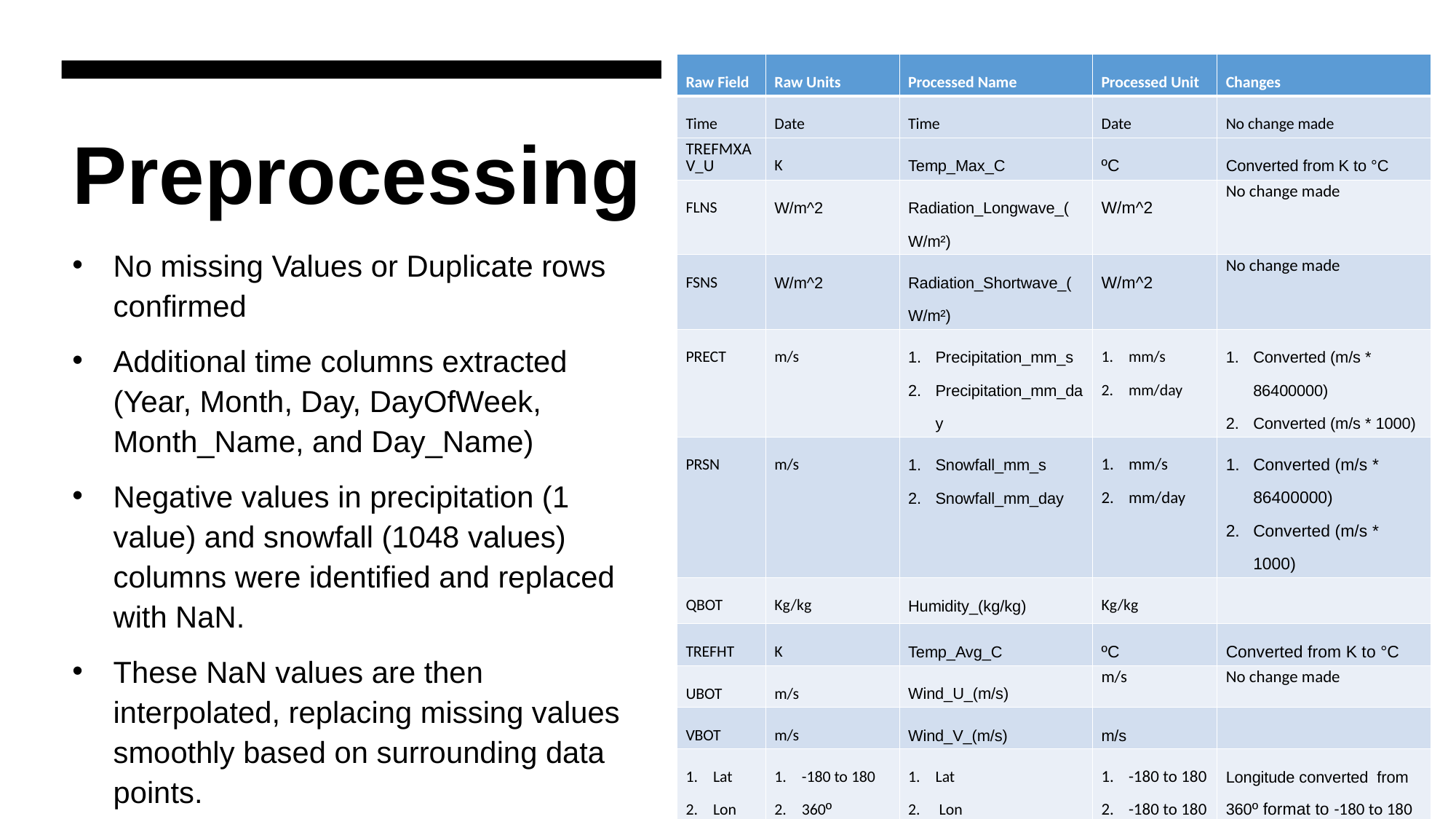

| Raw Field | Raw Units | Processed Name | Processed Unit | Changes |
| --- | --- | --- | --- | --- |
| Time | Date | Time | Date | No change made |
| TREFMXAV\_U | K | Temp\_Max\_C | ºC | Converted from K to °C |
| FLNS | W/m^2 | Radiation\_Longwave\_(W/m²) | W/m^2 | No change made |
| FSNS | W/m^2 | Radiation\_Shortwave\_(W/m²) | W/m^2 | No change made |
| PRECT | m/s | Precipitation\_mm\_s Precipitation\_mm\_day | mm/s mm/day | Converted (m/s \* 86400000) Converted (m/s \* 1000) |
| PRSN | m/s | Snowfall\_mm\_s Snowfall\_mm\_day | mm/s mm/day | Converted (m/s \* 86400000) Converted (m/s \* 1000) |
| QBOT | Kg/kg | Humidity\_(kg/kg) | Kg/kg |  |
| TREFHT | K | Temp\_Avg\_C | ºC | Converted from K to °C |
| UBOT | m/s | Wind\_U\_(m/s) | m/s | No change made |
| VBOT | m/s | Wind\_V\_(m/s) | m/s |  |
| Lat Lon | -180 to 180 360º | Lat  Lon | -180 to 180 -180 to 180 | Longitude converted from 360º format to -180 to 180 |
# Preprocessing
No missing Values or Duplicate rows confirmed
Additional time columns extracted (Year, Month, Day, DayOfWeek, Month_Name, and Day_Name)
Negative values in precipitation (1 value) and snowfall (1048 values) columns were identified and replaced with NaN.
These NaN values are then interpolated, replacing missing values smoothly based on surrounding data points.